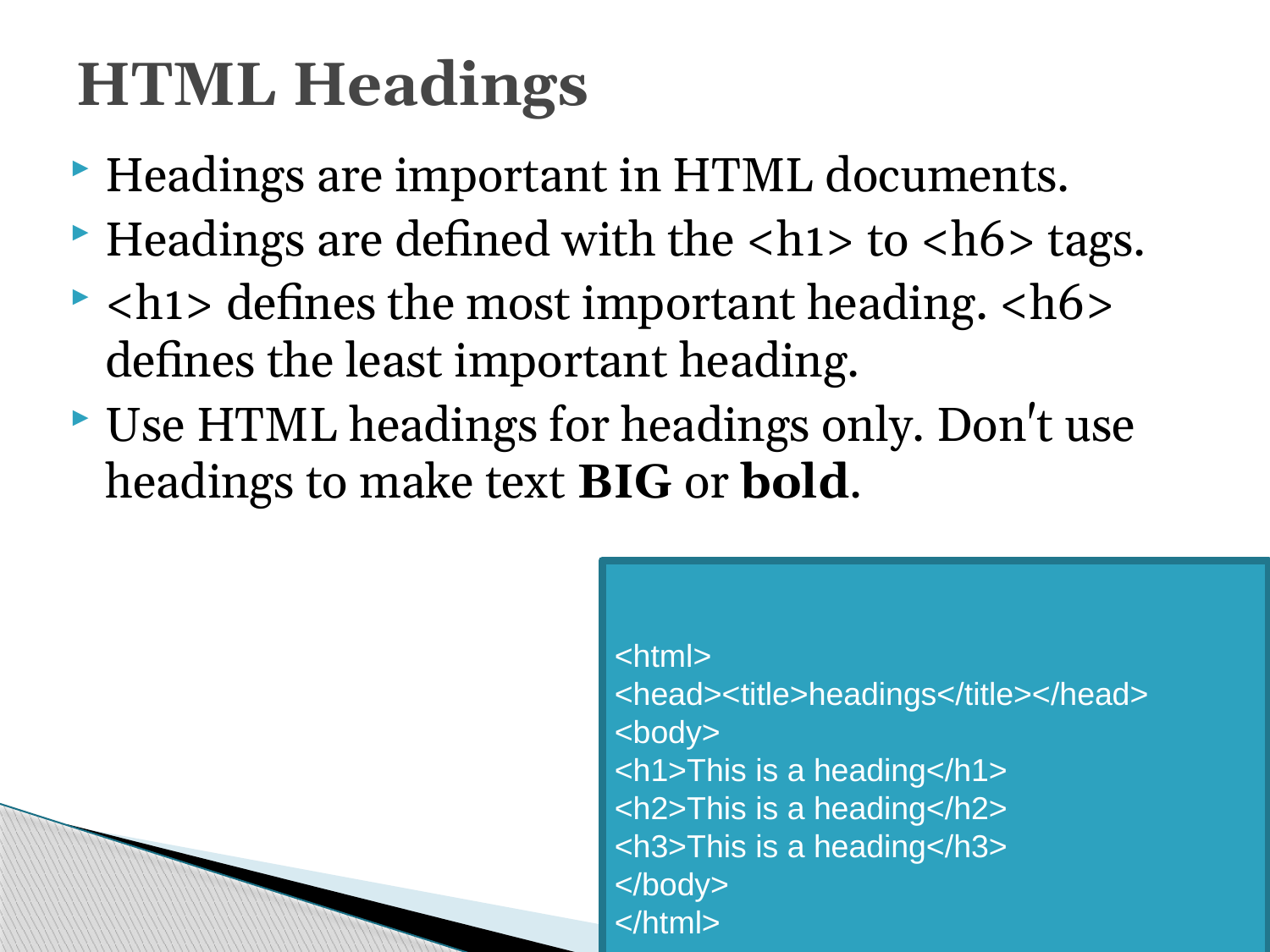

# HTML Headings
Headings are important in HTML documents.
Headings are defined with the <h1> to <h6> tags.
<h1> defines the most important heading. <h6> defines the least important heading.
Use HTML headings for headings only. Don't use headings to make text BIG or bold.

<html>
<head><title>headings</title></head>
<body>
<h1>This is a heading</h1>
<h2>This is a heading</h2>
<h3>This is a heading</h3>
</body>
</html>